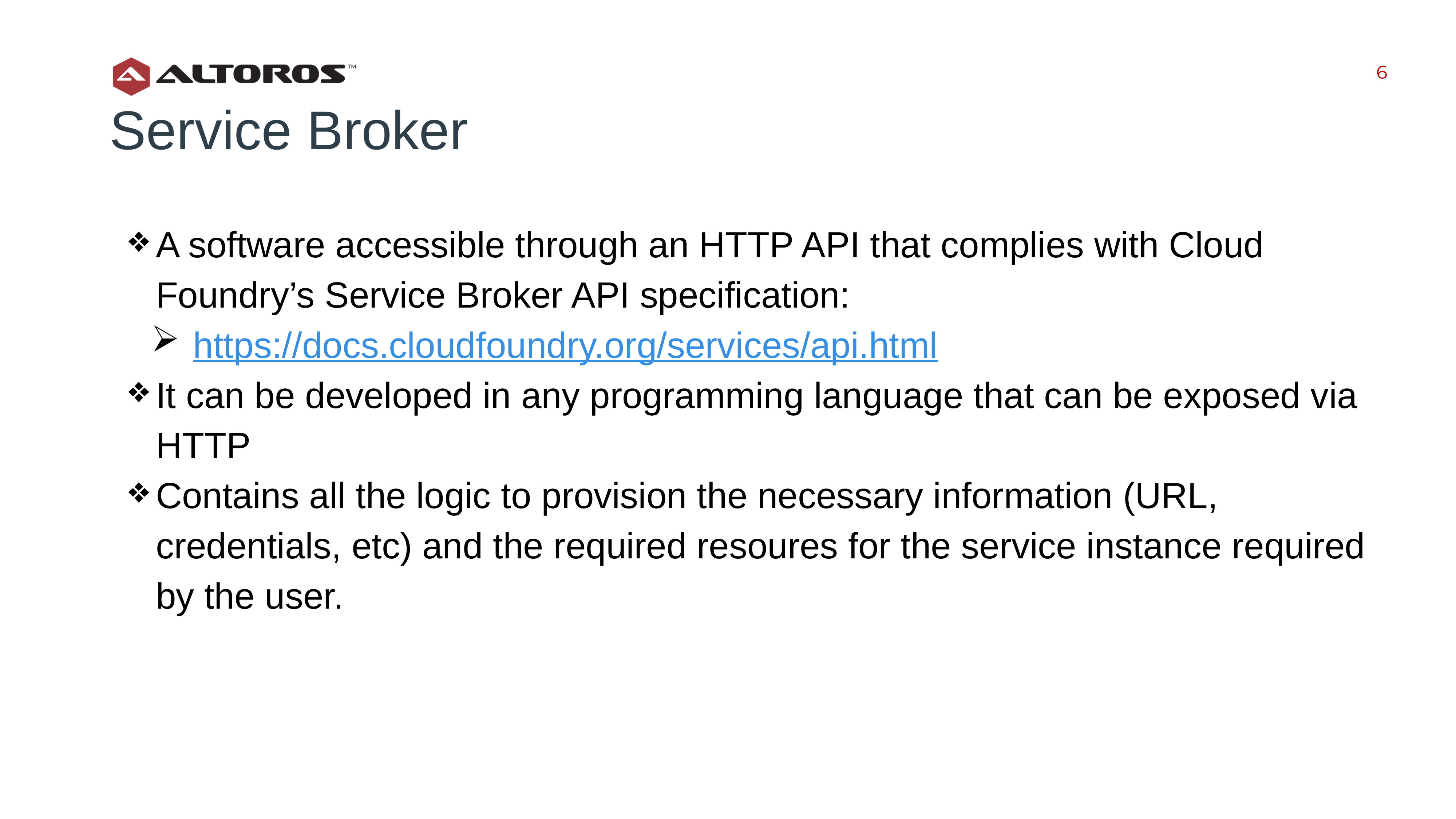

6
6
Service Broker
A software accessible through an HTTP API that complies with Cloud Foundry’s Service Broker API specification:
 https://docs.cloudfoundry.org/services/api.html
It can be developed in any programming language that can be exposed via HTTP
Contains all the logic to provision the necessary information (URL, credentials, etc) and the required resoures for the service instance required by the user.